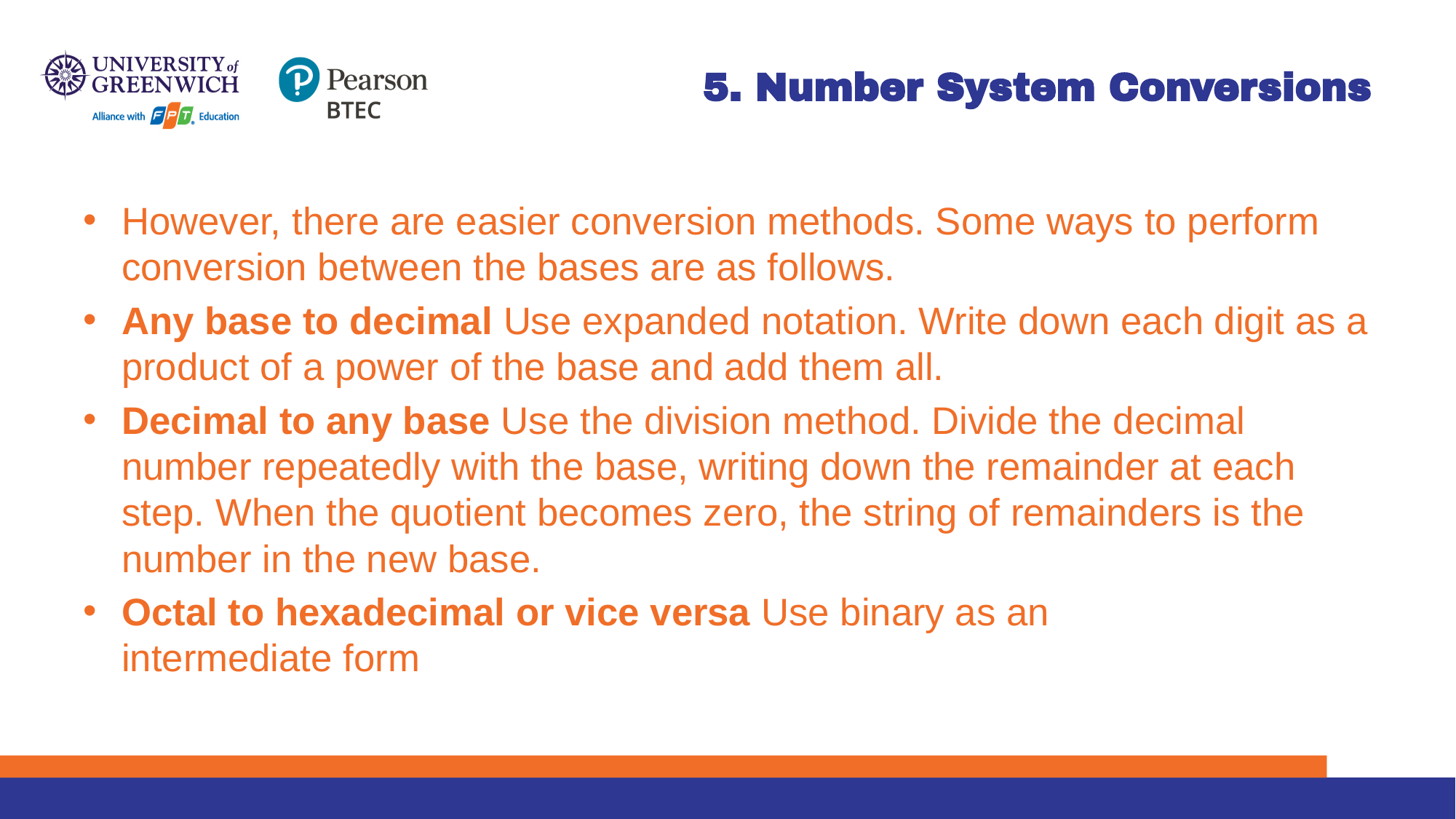

# 5. Number System Conversions
However, there are easier conversion methods. Some ways to perform conversion between the bases are as follows.
Any base to decimal Use expanded notation. Write down each digit as a product of a power of the base and add them all.
Decimal to any base Use the division method. Divide the decimal number repeatedly with the base, writing down the remainder at each step. When the quotient becomes zero, the string of remainders is the number in the new base.
Octal to hexadecimal or vice versa Use binary as an
intermediate form